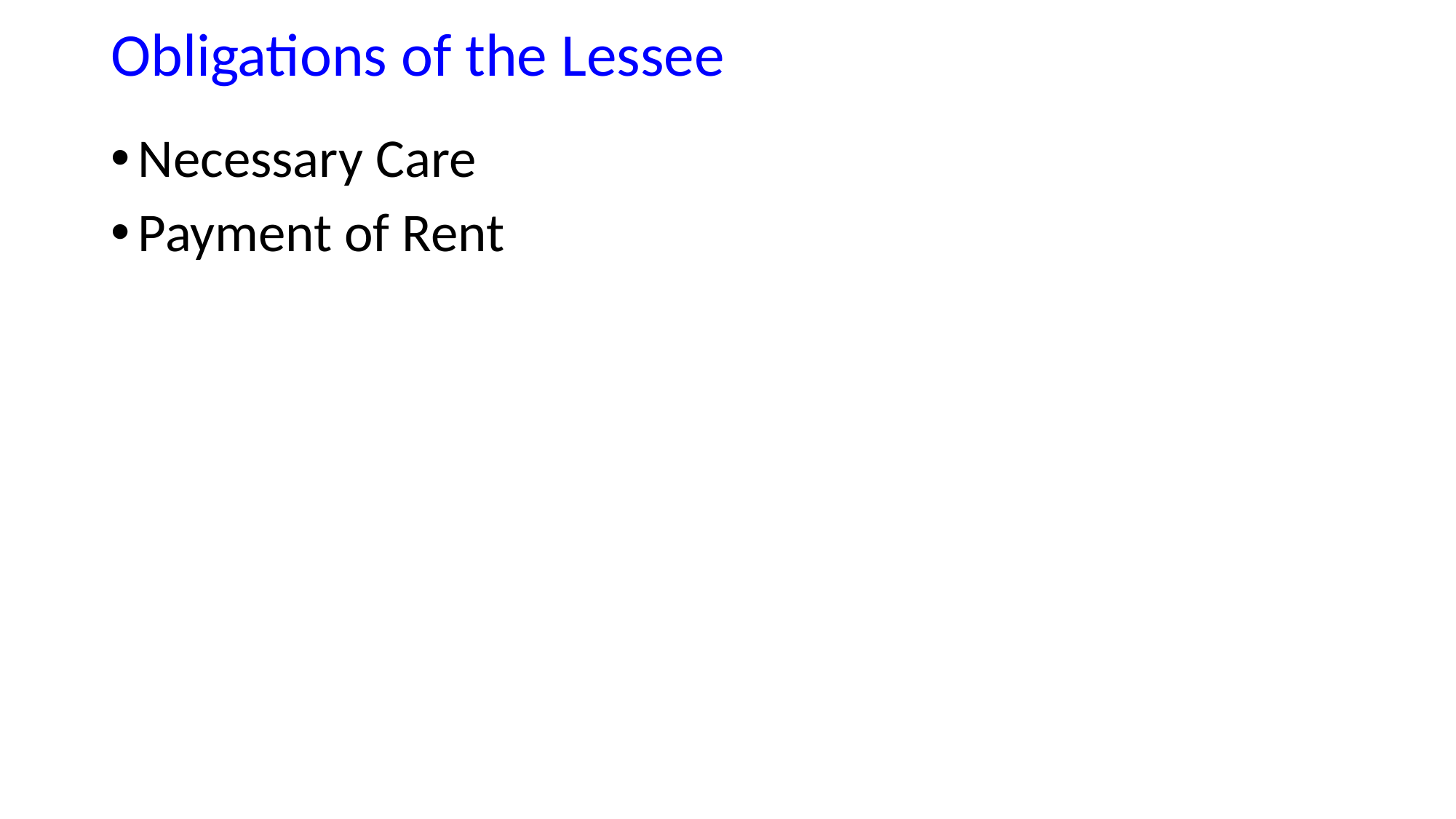

# Obligations of the Lessee
Necessary Care
Payment of Rent